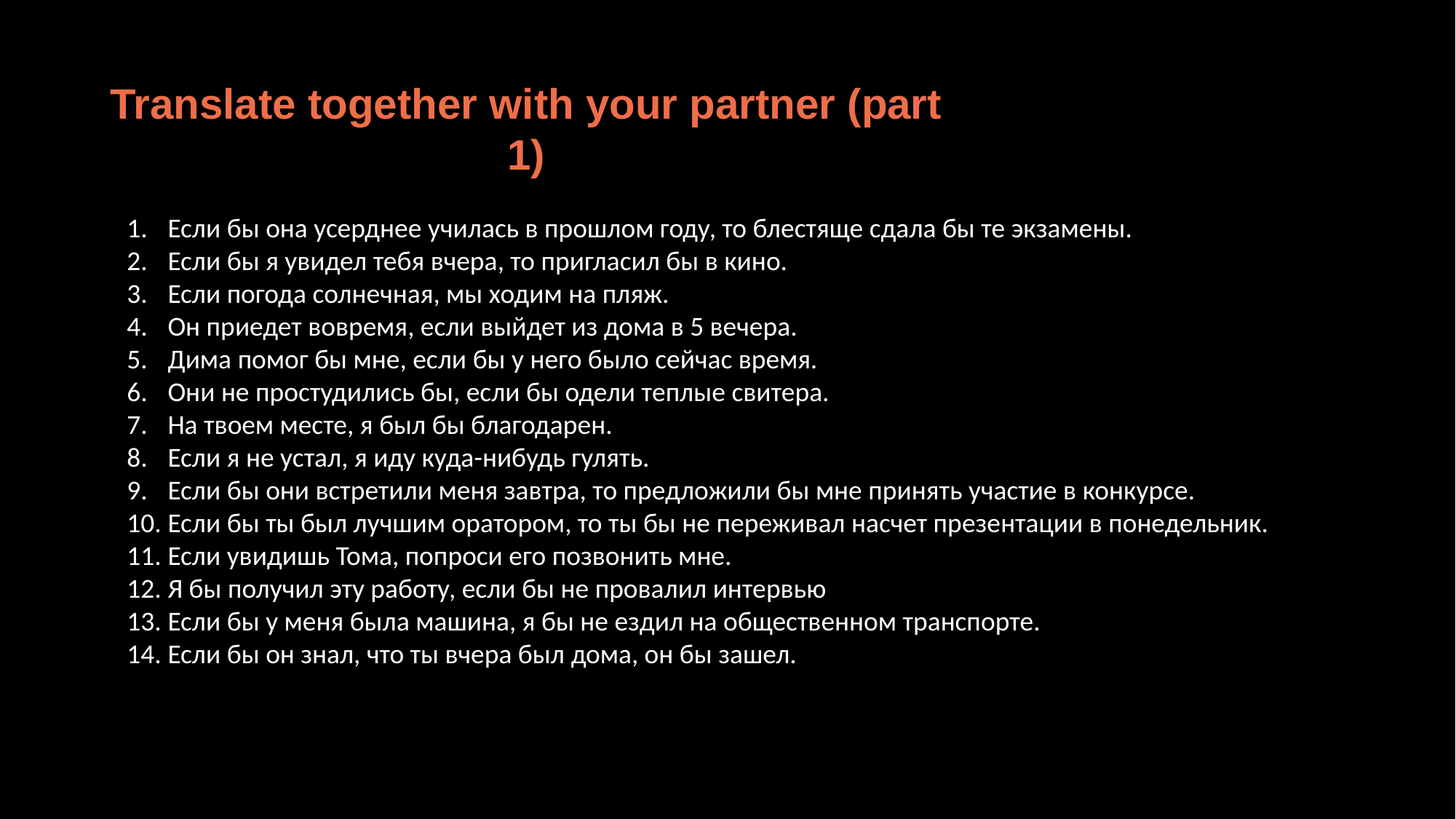

Translate together with your partner (part 1)
Если бы она усерднее училась в прошлом году, то блестяще сдала бы те экзамены.
Если бы я увидел тебя вчера, то пригласил бы в кино.
Если погода солнечная, мы ходим на пляж.
Он приедет вовремя, если выйдет из дома в 5 вечера.
Дима помог бы мне, если бы у него было сейчас время.
Они не простудились бы, если бы одели теплые свитера.
На твоем месте, я был бы благодарен.
Если я не устал, я иду куда-нибудь гулять.
Если бы они встретили меня завтра, то предложили бы мне принять участие в конкурсе.
Если бы ты был лучшим оратором, то ты бы не переживал насчет презентации в понедельник.
Если увидишь Тома, попроси его позвонить мне.
Я бы получил эту работу, если бы не провалил интервью
Если бы у меня была машина, я бы не ездил на общественном транспорте.
Если бы он знал, что ты вчера был дома, он бы зашел.